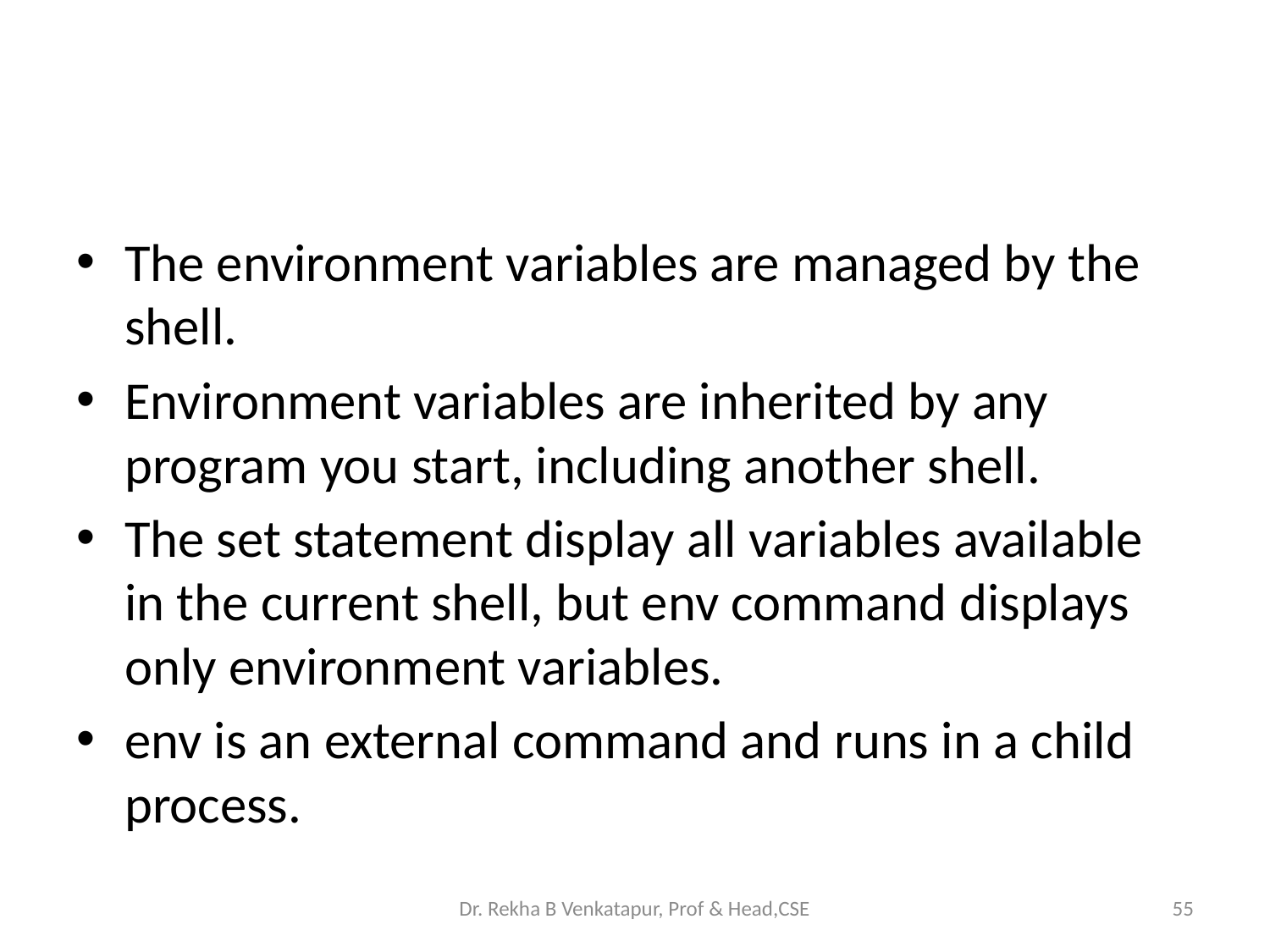

#
The environment variables are managed by the shell.
Environment variables are inherited by any program you start, including another shell.
The set statement display all variables available in the current shell, but env command displays only environment variables.
env is an external command and runs in a child process.

Dr. Rekha B Venkatapur, Prof & Head,CSE
55